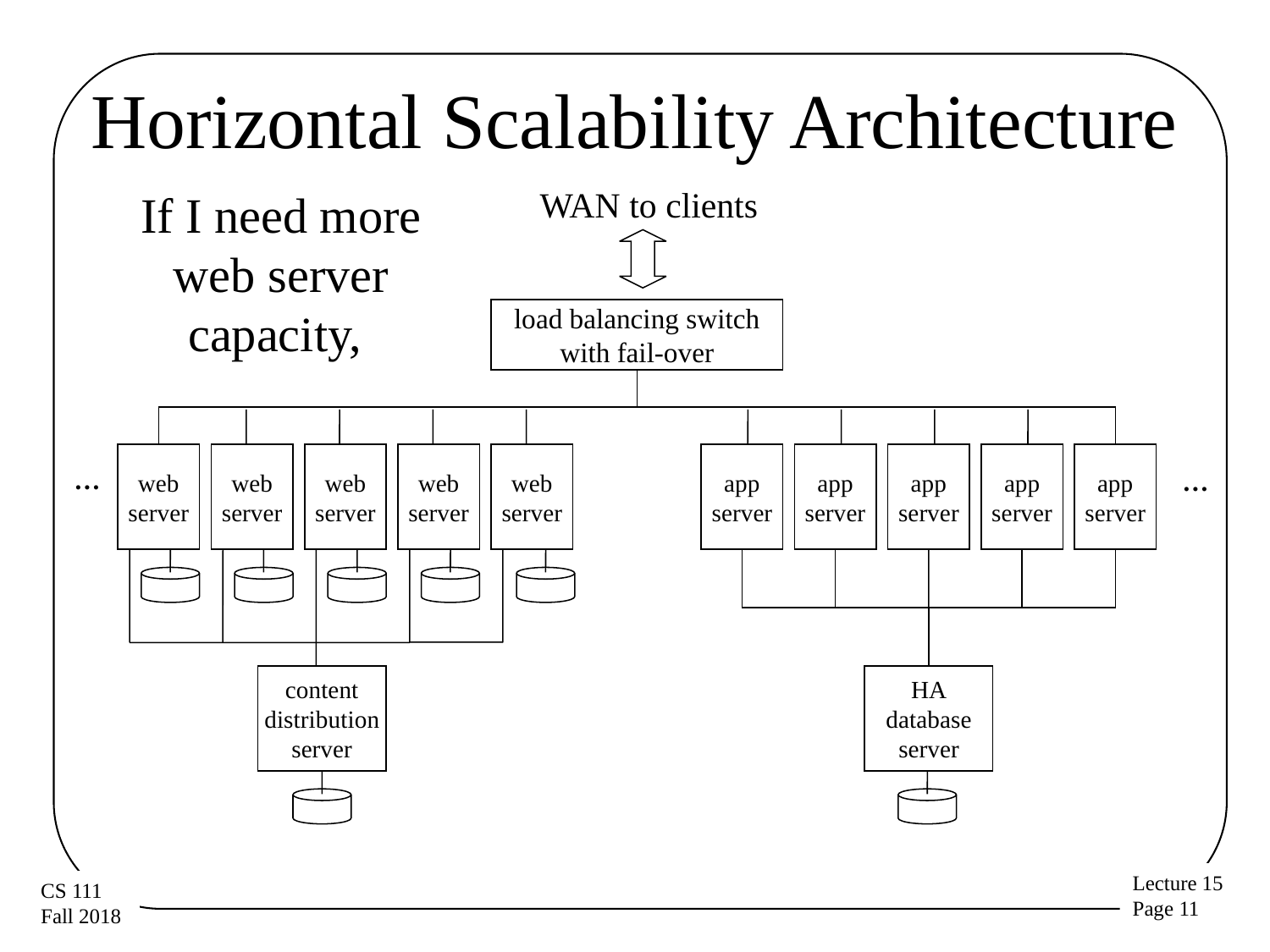

# Horizontal Scalability Architecture
WAN to clients
If I need more web server capacity,

load balancing switch
with fail-over

web
server

web
server
web
server
web
server
web
server
app
server
app
server
app
server
app
server
app
server
…
…

content
distribution
server
HA
database
server